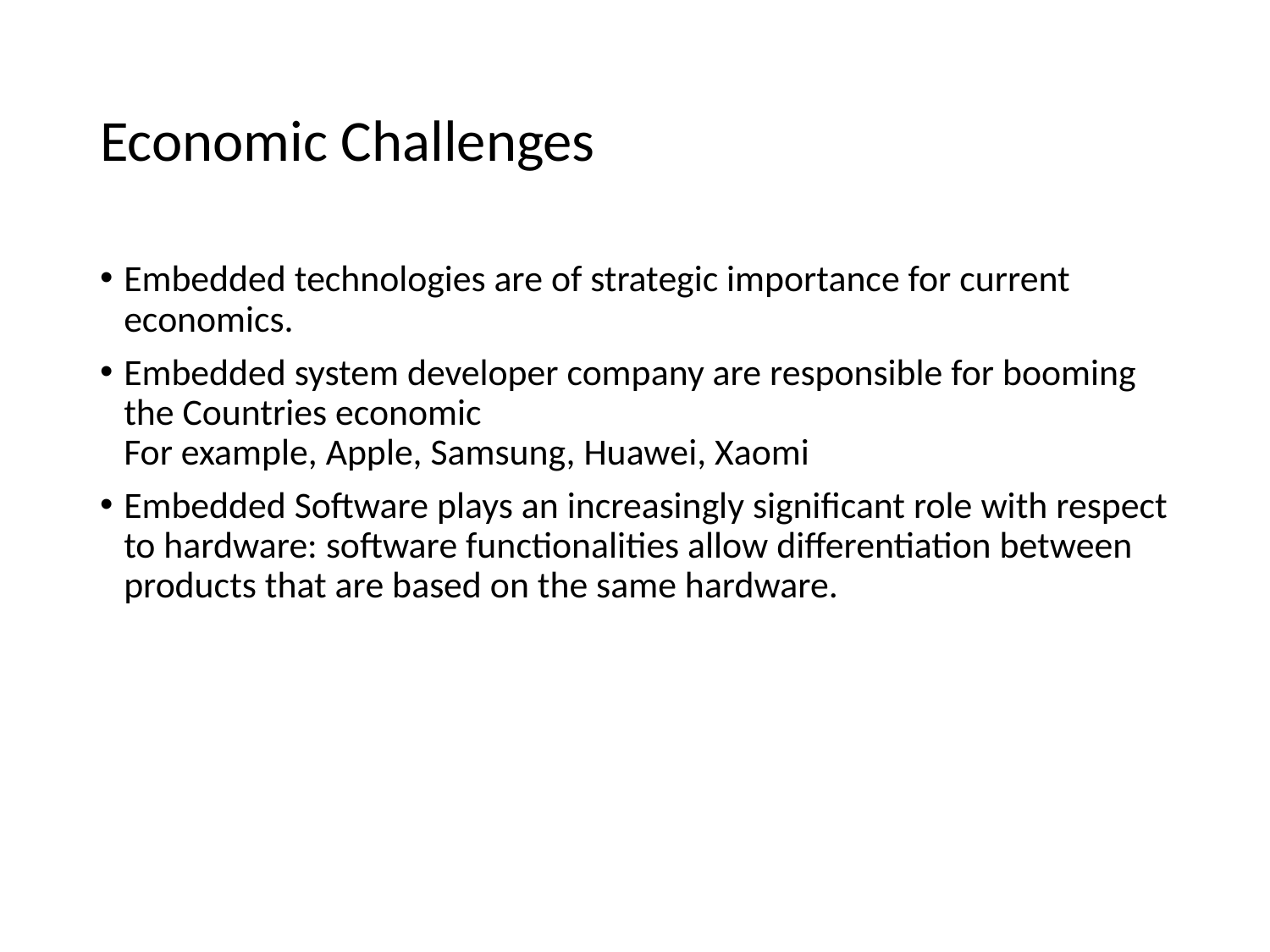

# Economic Challenges
Embedded technologies are of strategic importance for current economics.
Embedded system developer company are responsible for booming the Countries economic
For example, Apple, Samsung, Huawei, Xaomi
Embedded Software plays an increasingly significant role with respect to hardware: software functionalities allow differentiation between products that are based on the same hardware.